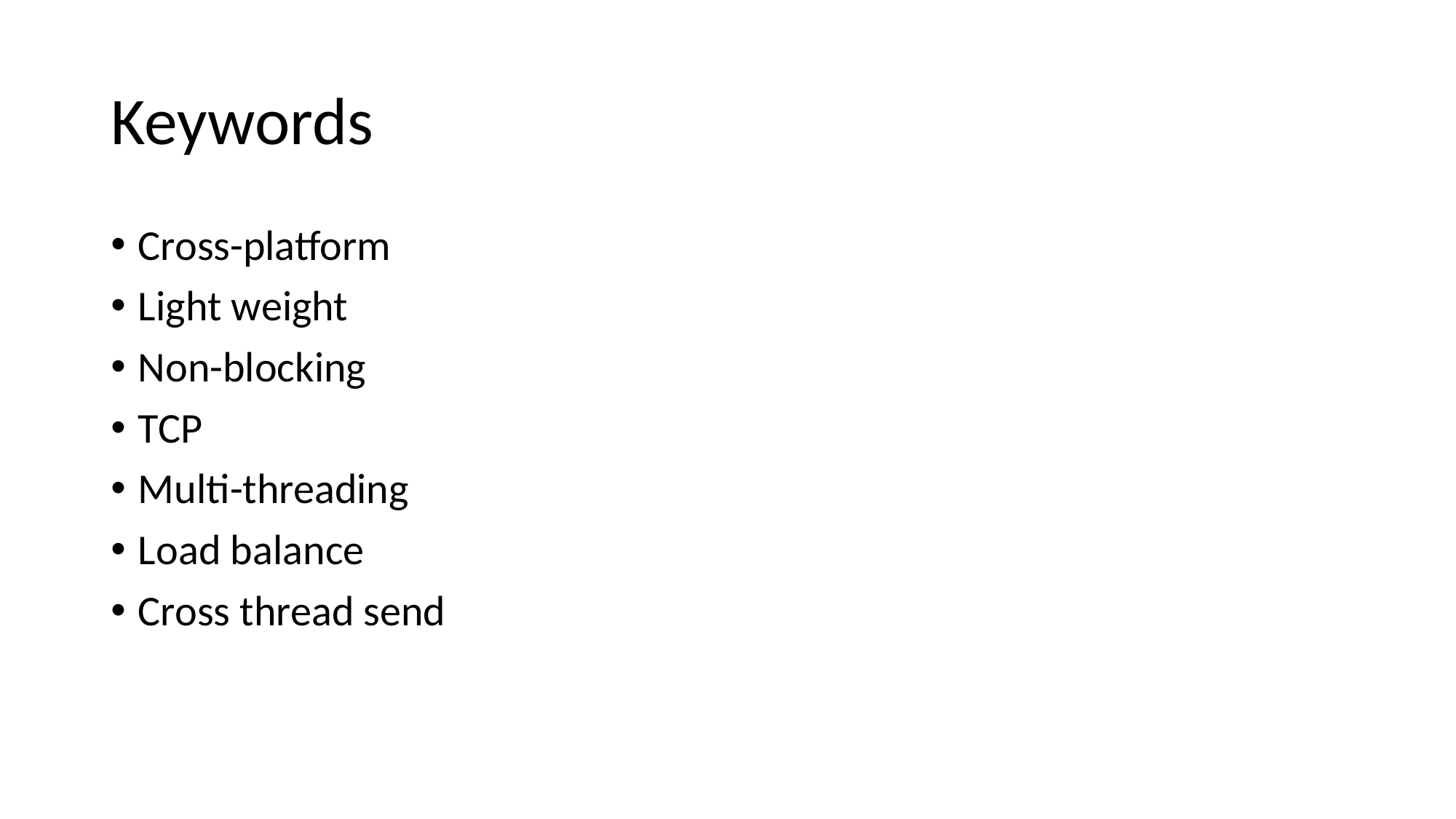

# Keywords
Cross-platform
Light weight
Non-blocking
TCP
Multi-threading
Load balance
Cross thread send